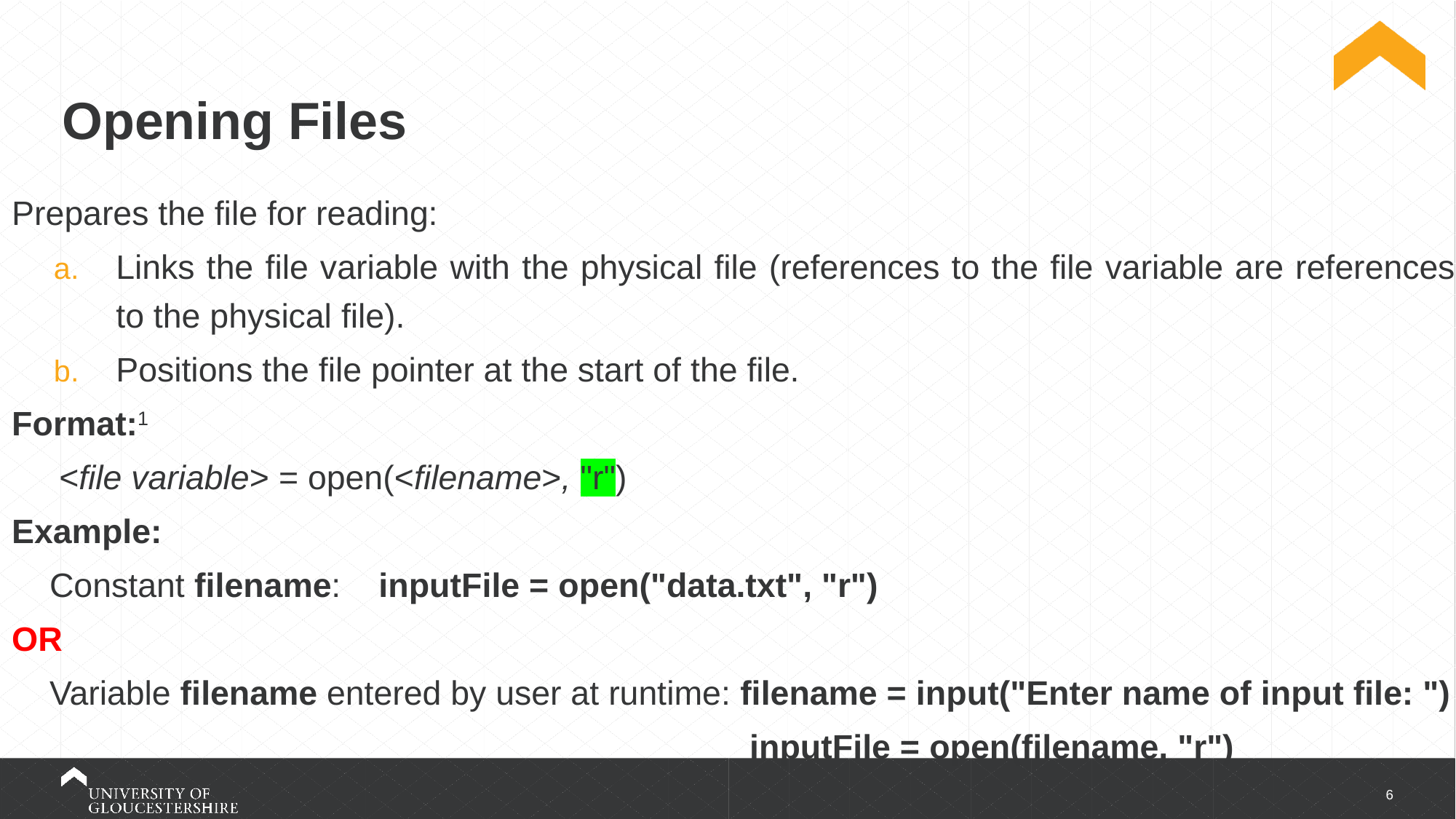

# Opening Files
Prepares the file for reading:
Links the file variable with the physical file (references to the file variable are references to the physical file).
Positions the file pointer at the start of the file.
Format:1
     <file variable> = open(<filename>, "r")
Example:
    Constant filename:    inputFile = open("data.txt", "r")
OR
    Variable filename entered by user at runtime: filename = input("Enter name of input file: ")
                                                                              inputFile = open(filename, "r")